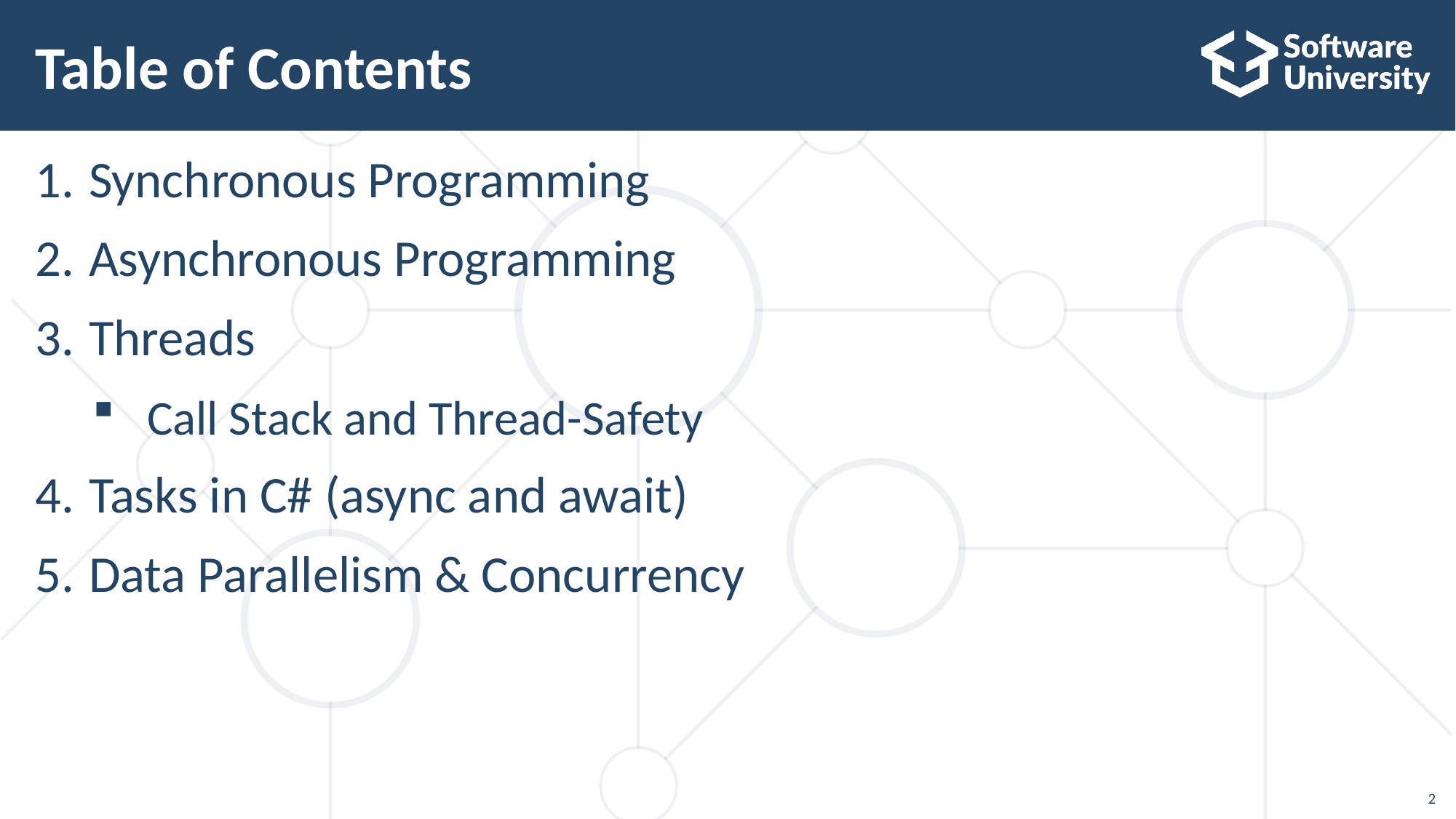

# Table of Contents
Synchronous Programming
Asynchronous Programming
Threads
Call Stack and Thread-Safety
Tasks in C# (async and await)
Data Parallelism & Concurrency
2